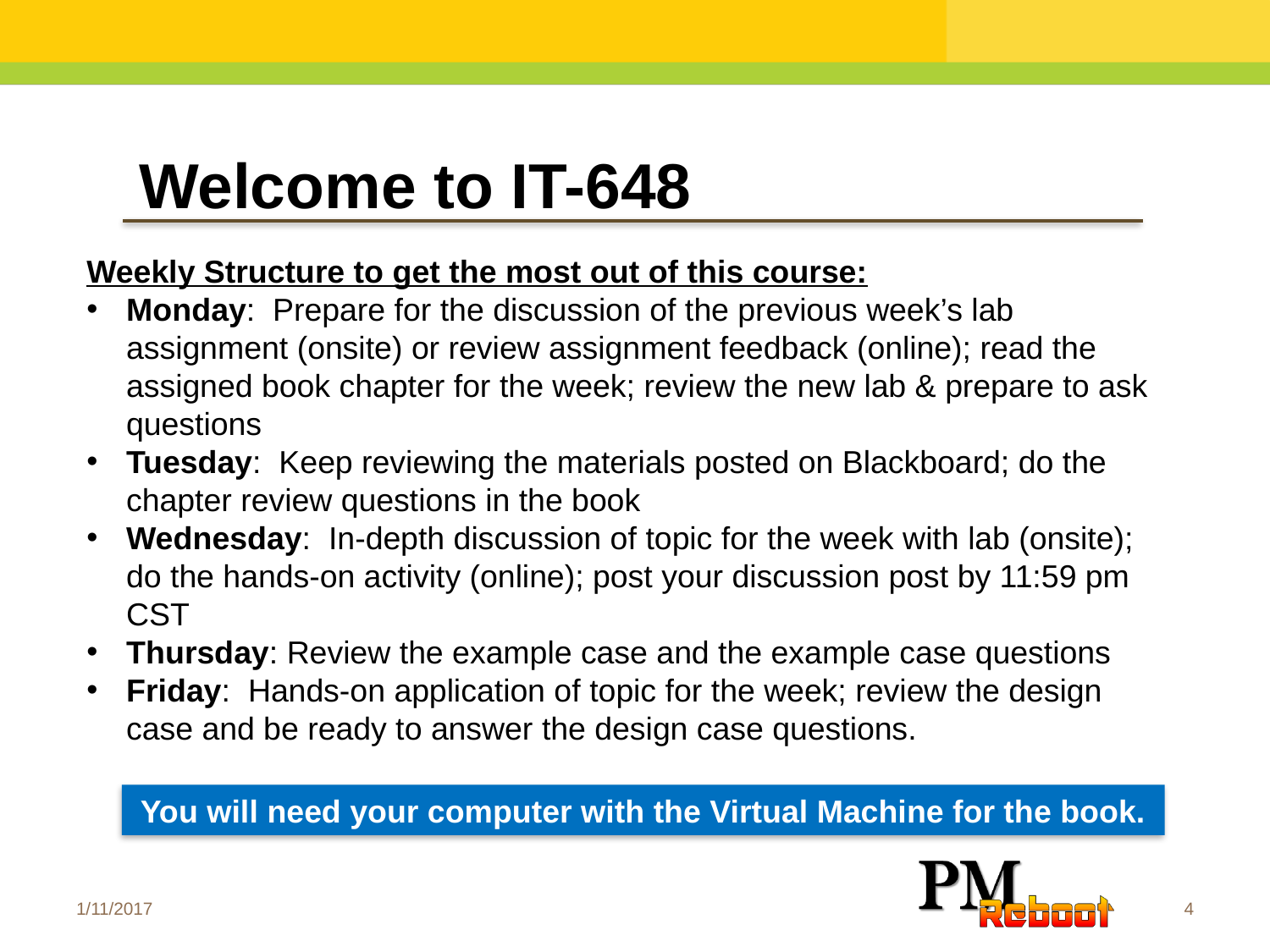

Welcome to IT-648
Weekly Structure to get the most out of this course:
Monday:  Prepare for the discussion of the previous week’s lab assignment (onsite) or review assignment feedback (online); read the assigned book chapter for the week; review the new lab & prepare to ask questions
Tuesday:  Keep reviewing the materials posted on Blackboard; do the chapter review questions in the book
Wednesday:  In-depth discussion of topic for the week with lab (onsite); do the hands-on activity (online); post your discussion post by 11:59 pm CST
Thursday: Review the example case and the example case questions
Friday:  Hands-on application of topic for the week; review the design case and be ready to answer the design case questions.
You will need your computer with the Virtual Machine for the book.
1/11/2017
4